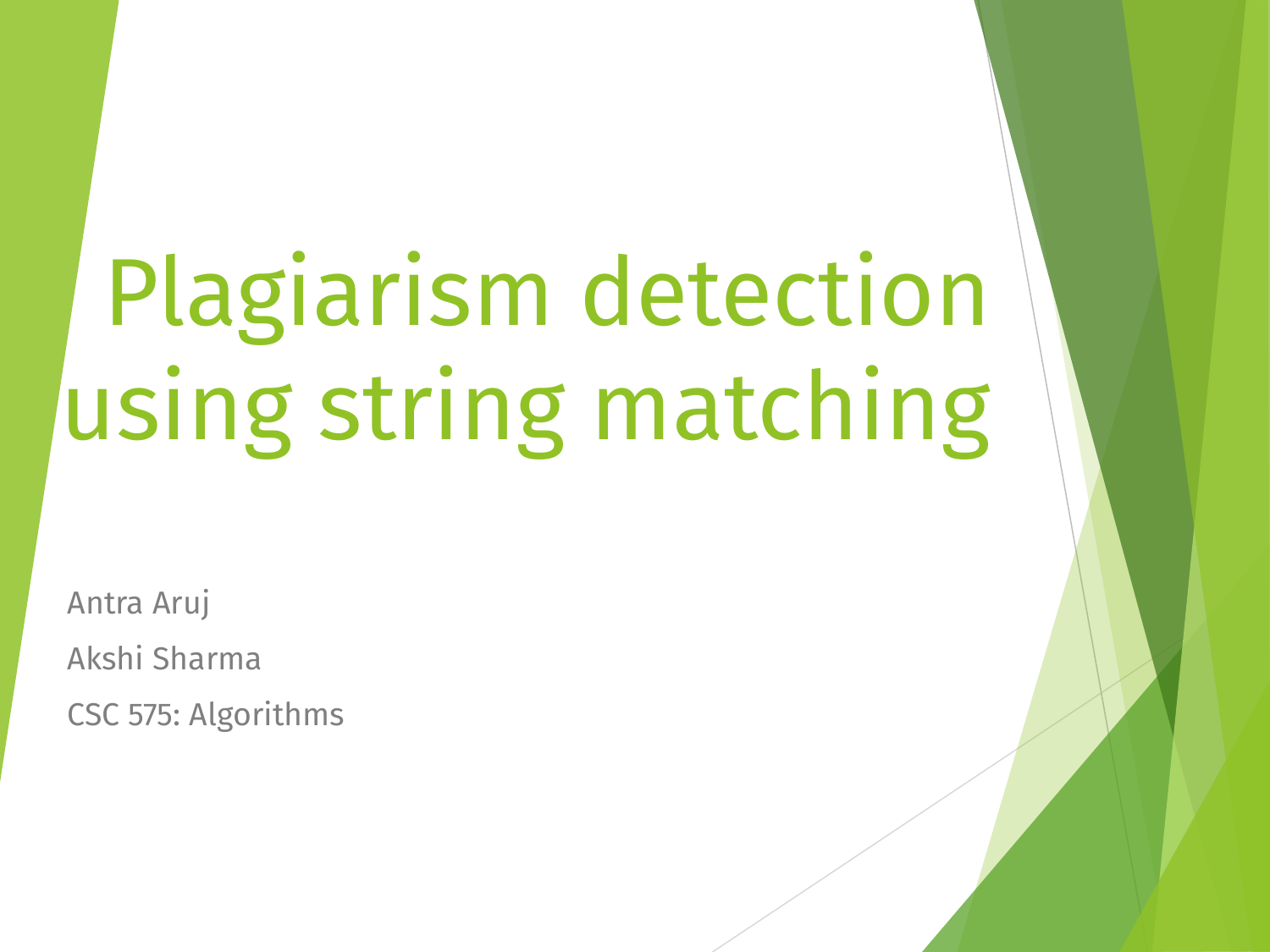

# Plagiarism detection using string matching
Antra Aruj
Akshi Sharma
CSC 575: Algorithms